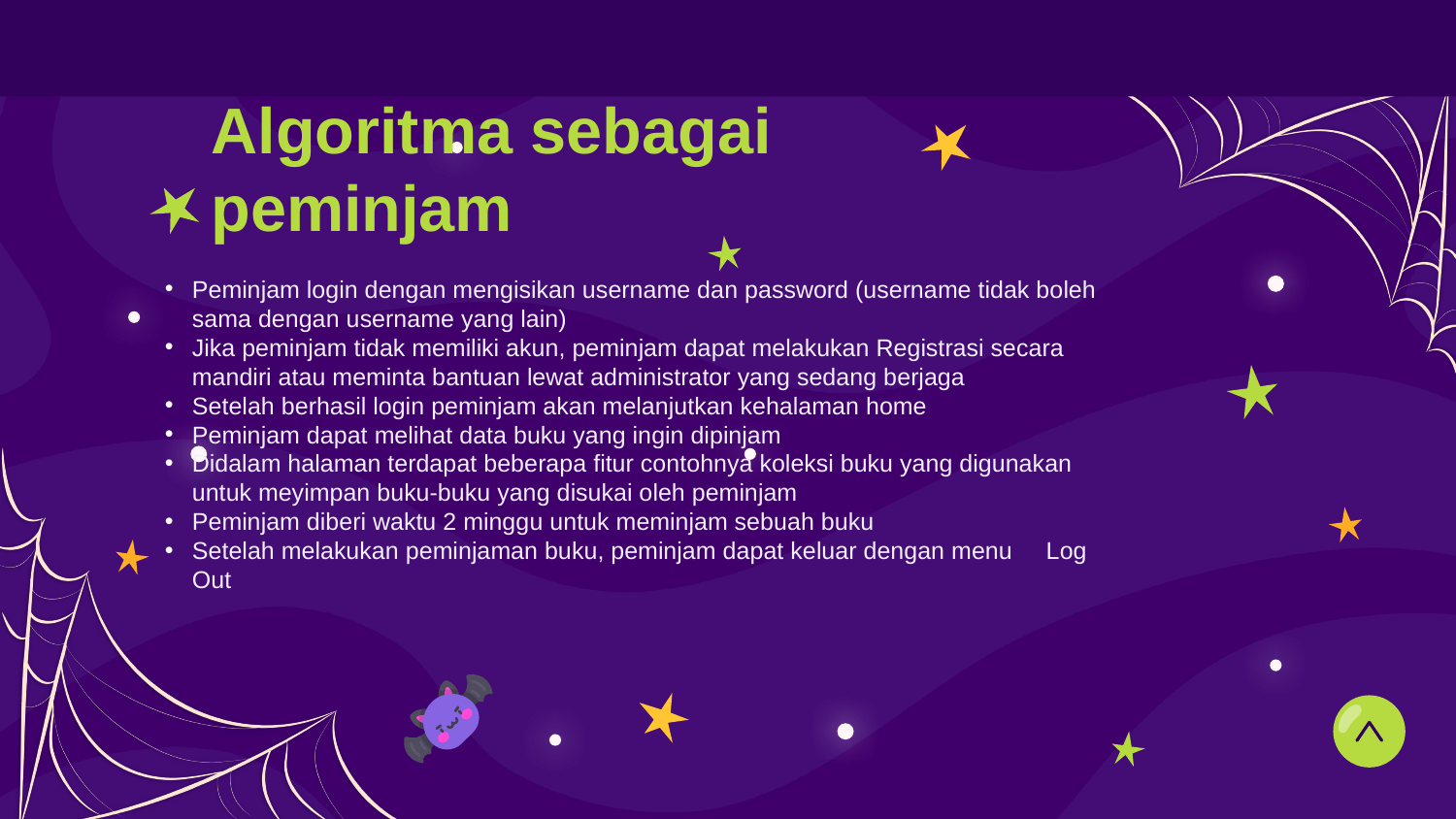

# Algoritma sebagai peminjam
Peminjam login dengan mengisikan username dan password (username tidak boleh sama dengan username yang lain)
Jika peminjam tidak memiliki akun, peminjam dapat melakukan Registrasi secara mandiri atau meminta bantuan lewat administrator yang sedang berjaga
Setelah berhasil login peminjam akan melanjutkan kehalaman home
Peminjam dapat melihat data buku yang ingin dipinjam
Didalam halaman terdapat beberapa fitur contohnya koleksi buku yang digunakan untuk meyimpan buku-buku yang disukai oleh peminjam
Peminjam diberi waktu 2 minggu untuk meminjam sebuah buku
Setelah melakukan peminjaman buku, peminjam dapat keluar dengan menu     Log Out